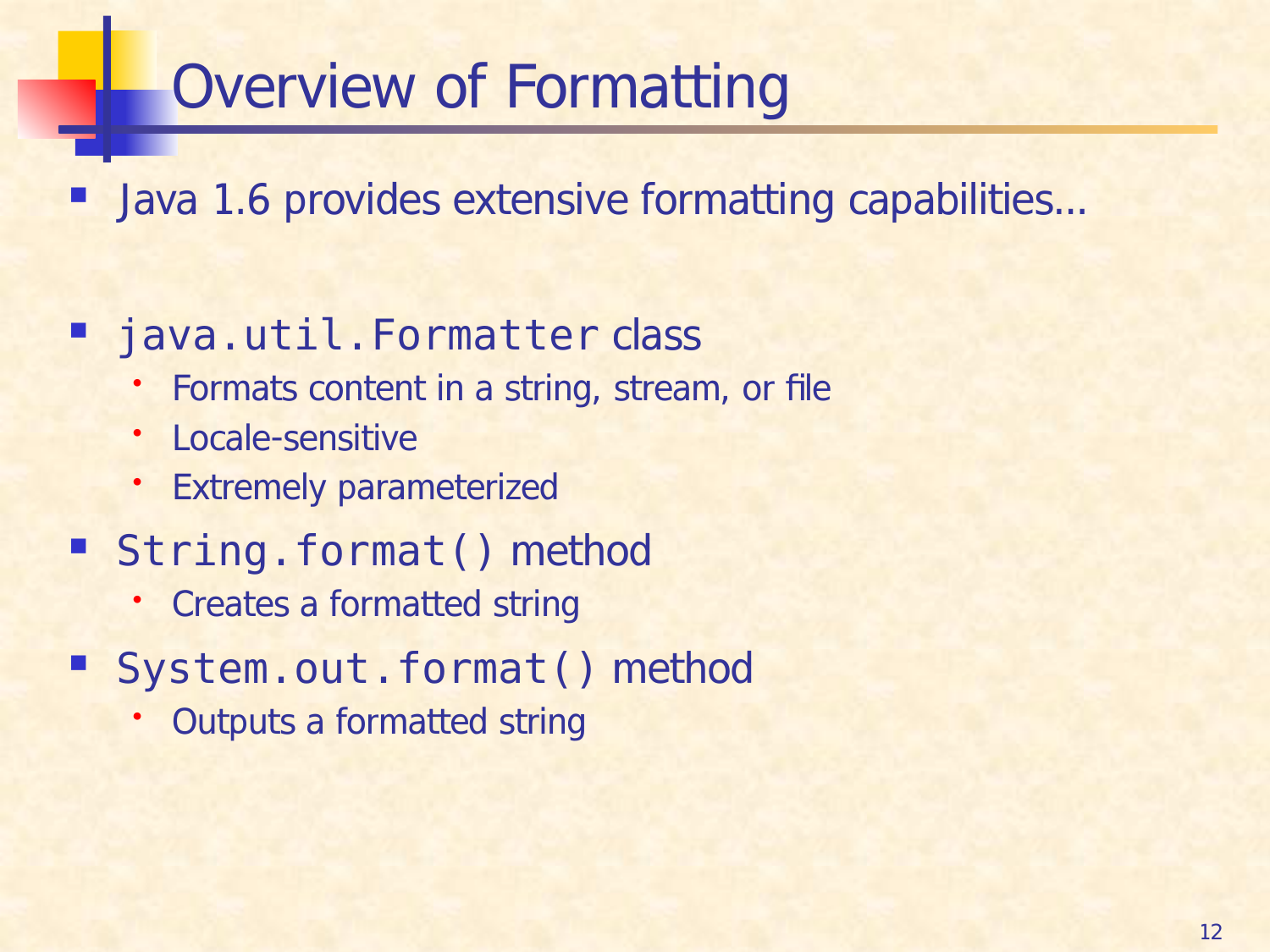

# Overview of Formatting
Java 1.6 provides extensive formatting capabilities…

java.util.Formatter class
Formats content in a string, stream, or file
Locale-sensitive
Extremely parameterized
String.format() method
Creates a formatted string
System.out.format() method
Outputs a formatted string
12